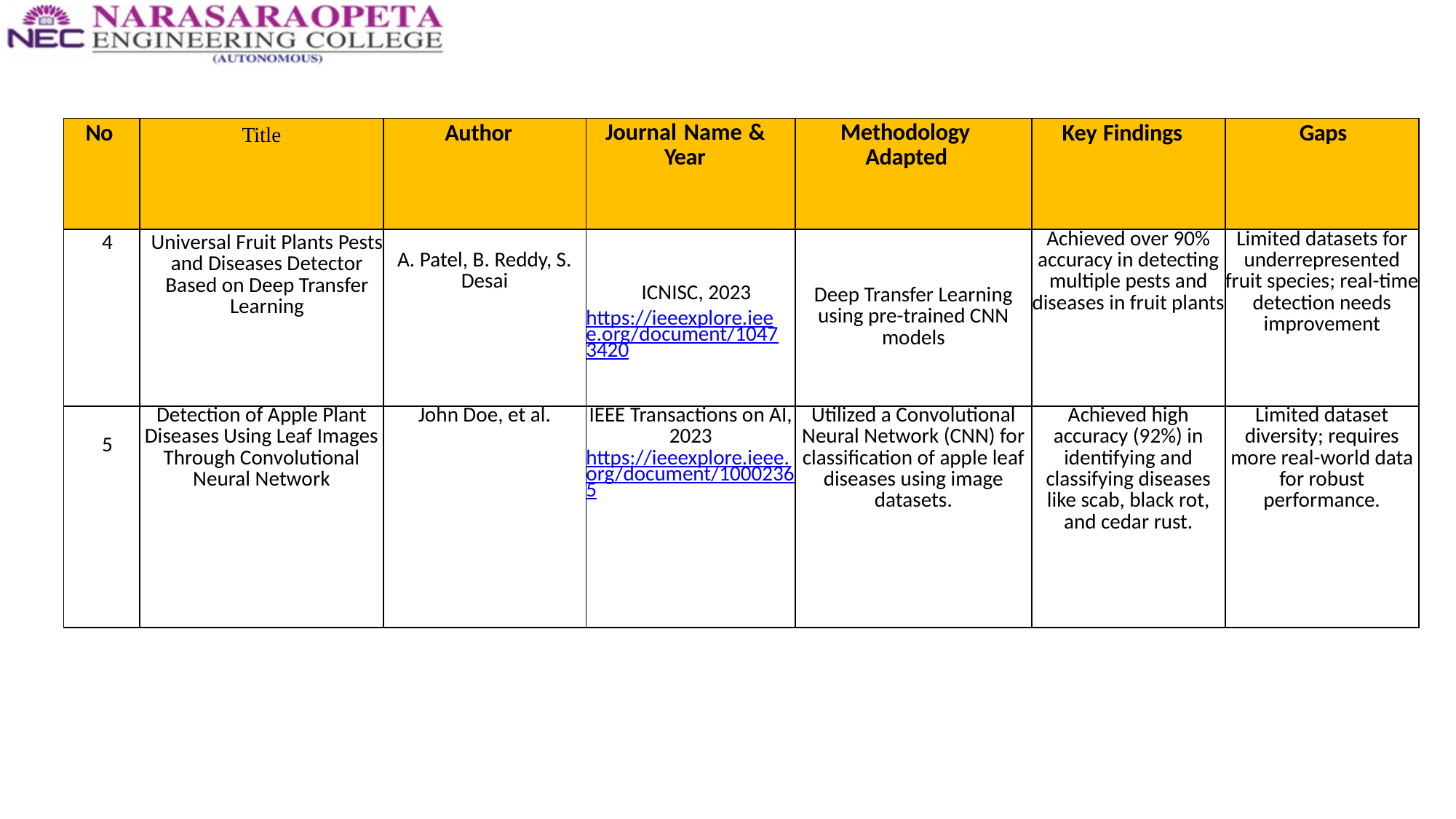

| No | Title | Author | Journal Name & Year | Methodology Adapted | Key Findings | Gaps |
| --- | --- | --- | --- | --- | --- | --- |
| 4 | Universal Fruit Plants Pests and Diseases Detector Based on Deep Transfer Learning | A. Patel, B. Reddy, S. Desai | ICNISC, 2023 https://ieeexplore.ieee.org/document/10473420 | Deep Transfer Learning using pre-trained CNN models | Achieved over 90% accuracy in detecting multiple pests and diseases in fruit plants | Limited datasets for underrepresented fruit species; real-time detection needs improvement |
| 5 | Detection of Apple Plant Diseases Using Leaf Images Through Convolutional Neural Network | John Doe, et al. | IEEE Transactions on AI, 2023 https://ieeexplore.ieee.org/document/10002365 | Utilized a Convolutional Neural Network (CNN) for classification of apple leaf diseases using image datasets. | Achieved high accuracy (92%) in identifying and classifying diseases like scab, black rot, and cedar rust. | Limited dataset diversity; requires more real-world data for robust performance. |